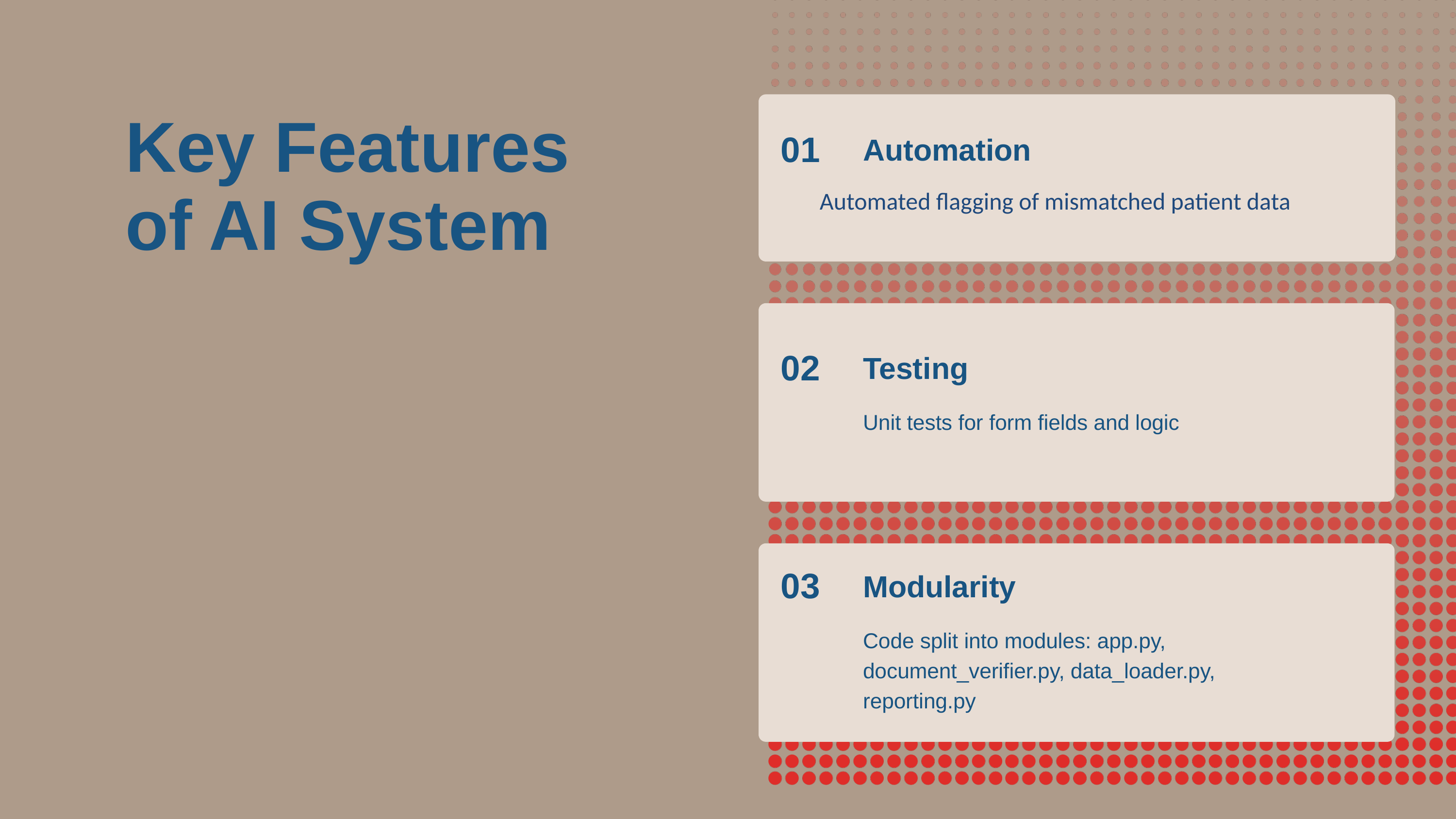

Key Features of AI System
01
Automation

Automated flagging of mismatched patient data

02
Testing
Unit tests for form fields and logic

03
Modularity
Code split into modules: app.py, document_verifier.py, data_loader.py, reporting.py